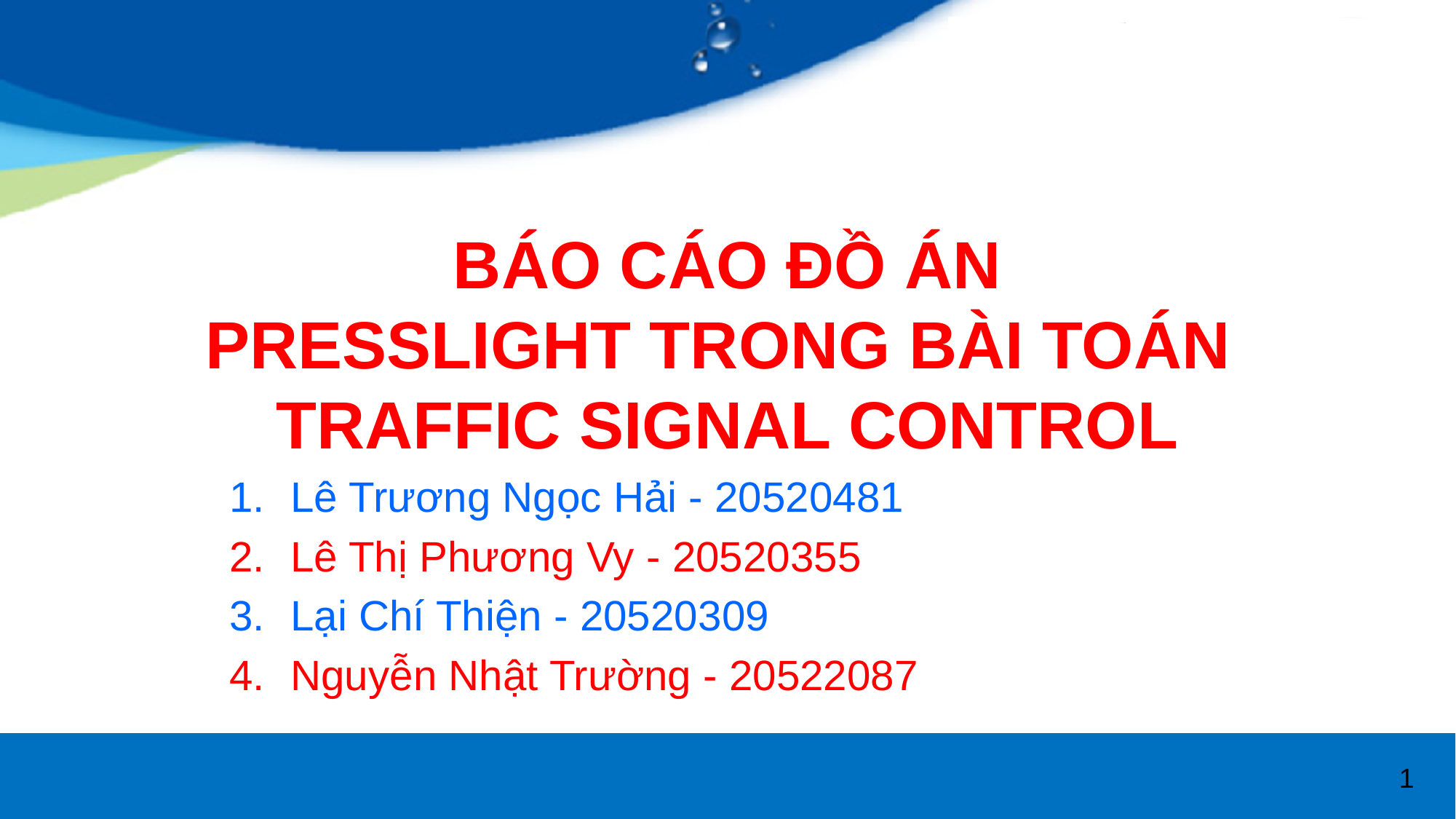

# BÁO CÁO ĐỒ ÁN PRESSLIGHT TRONG BÀI TOÁN TRAFFIC SIGNAL CONTROL
Lê Trương Ngọc Hải - 20520481
Lê Thị Phương Vy - 20520355
Lại Chí Thiện - 20520309
Nguyễn Nhật Trường - 20522087